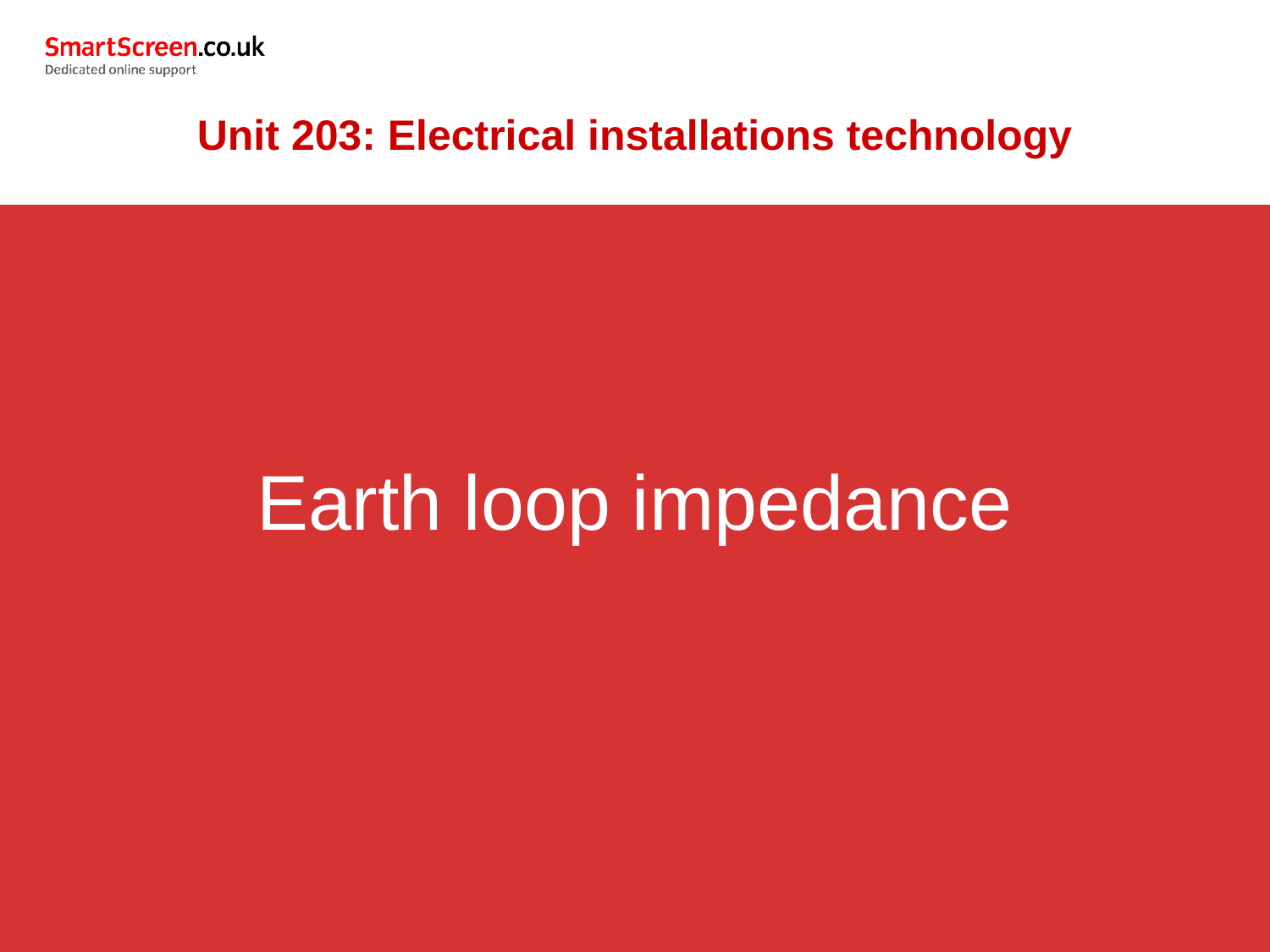

Unit 203: Electrical installations technology

Earth loop impedance